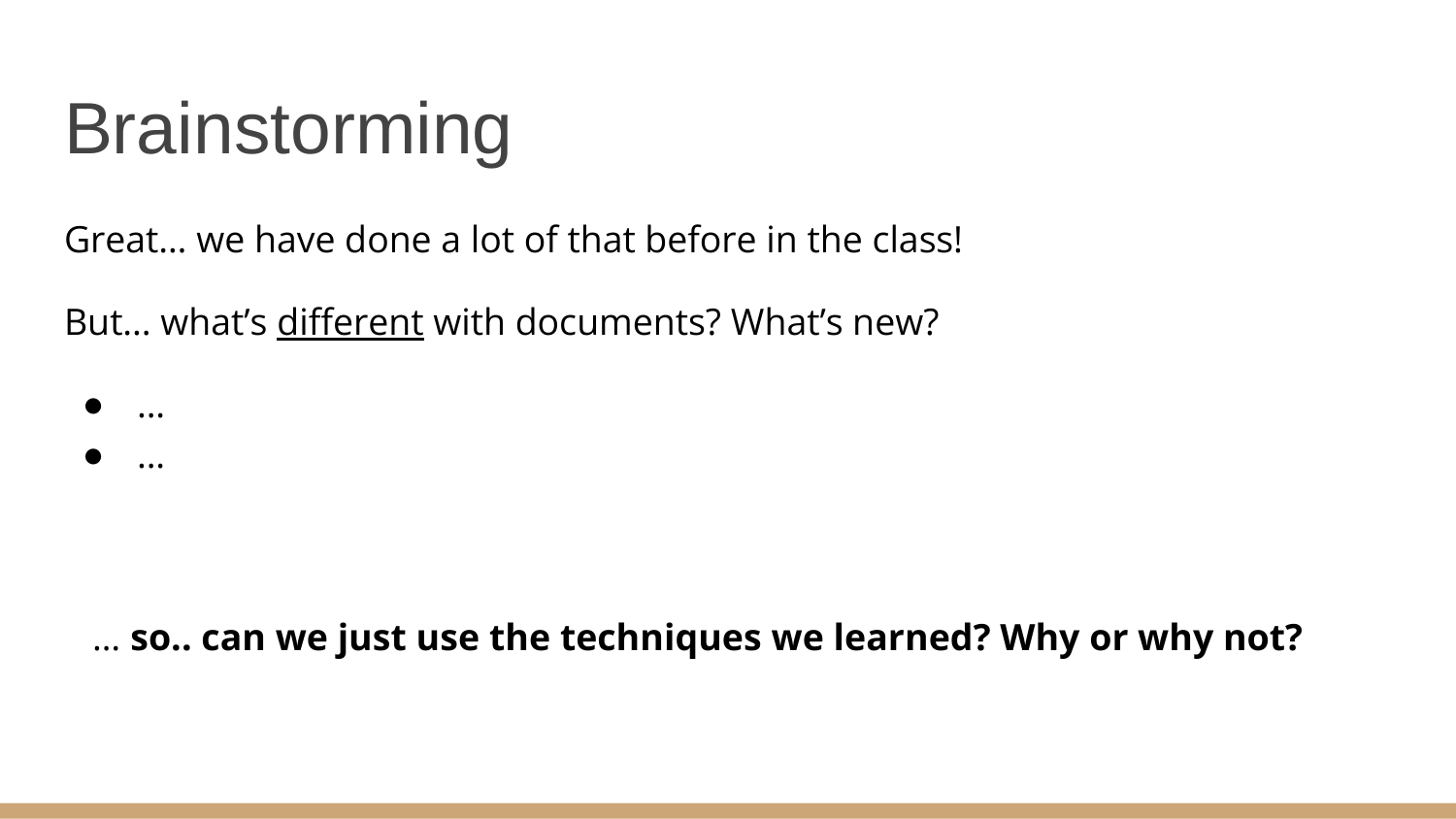

# Brainstorming
Great… we have done a lot of that before in the class!
But... what’s different with documents? What’s new?
...
...
   … so.. can we just use the techniques we learned? Why or why not?